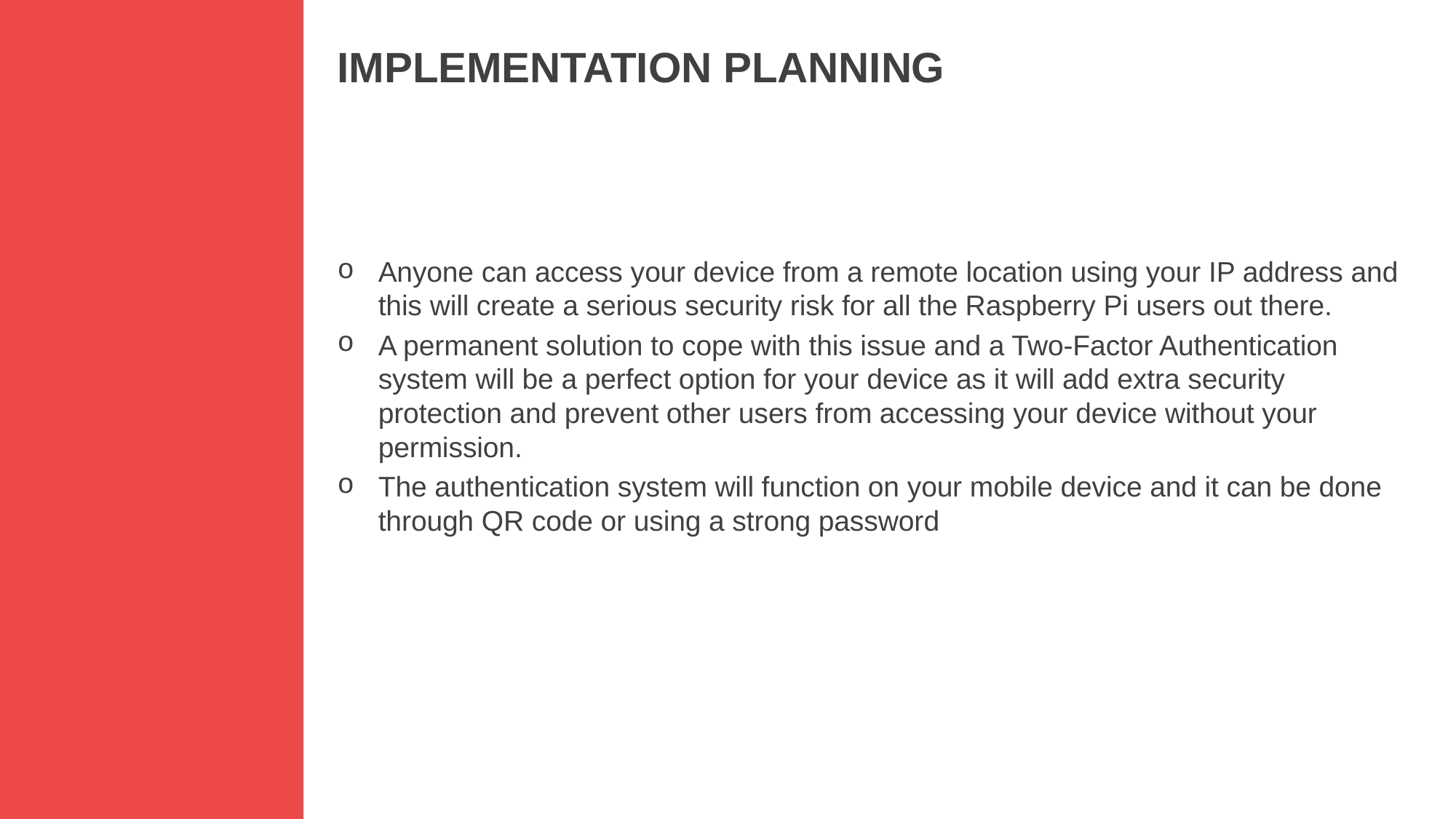

IMPLEMENTATION PLANNING
Anyone can access your device from a remote location using your IP address and this will create a serious security risk for all the Raspberry Pi users out there.
A permanent solution to cope with this issue and a Two-Factor Authentication system will be a perfect option for your device as it will add extra security protection and prevent other users from accessing your device without your permission.
The authentication system will function on your mobile device and it can be done   through QR code or using a strong password